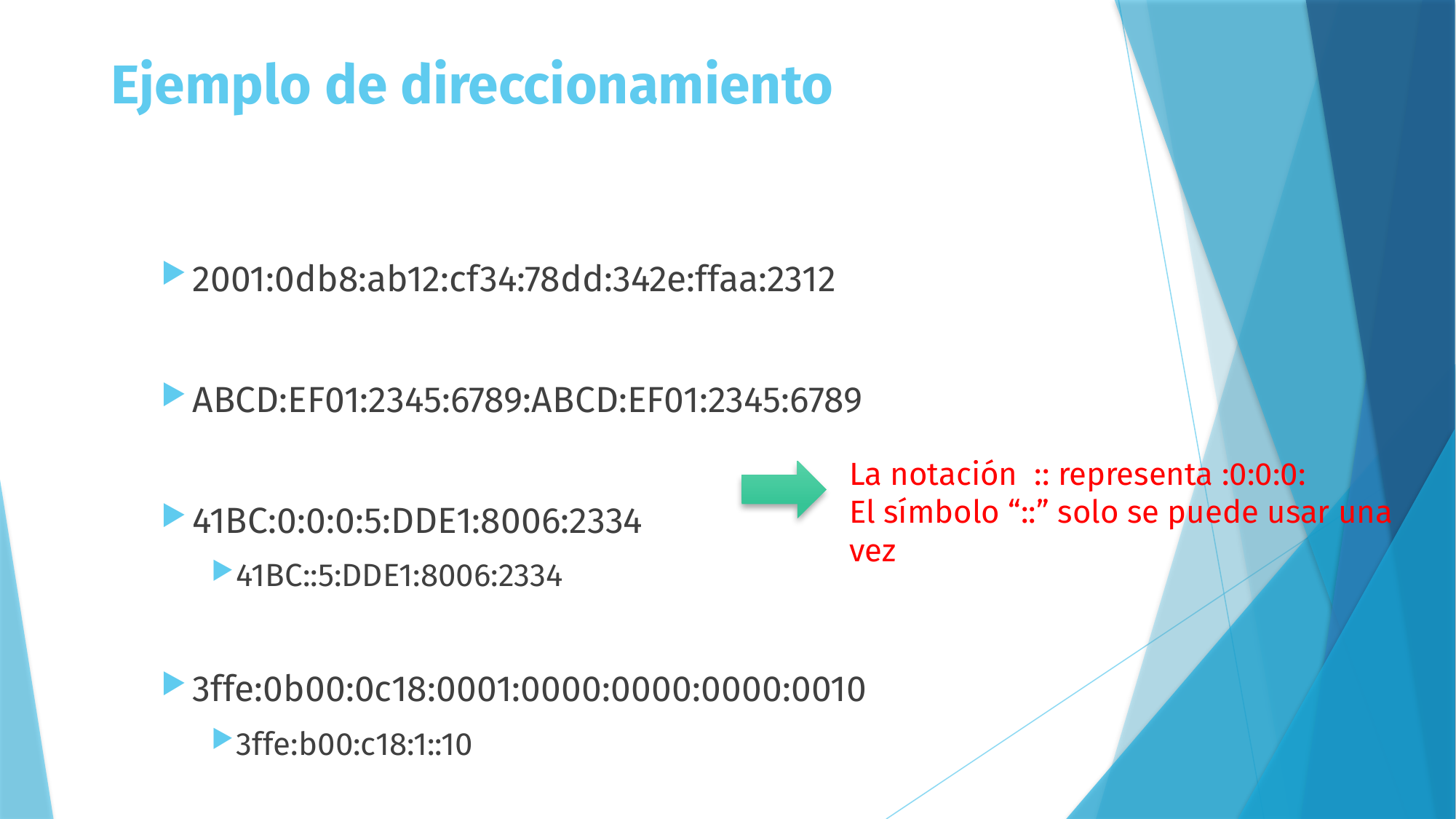

# Ejemplo de direccionamiento

2001:0db8:ab12:cf34:78dd:342e:ffaa:2312

ABCD:EF01:2345:6789:ABCD:EF01:2345:6789

41BC:0:0:0:5:DDE1:8006:2334
41BC::5:DDE1:8006:2334

3ffe:0b00:0c18:0001:0000:0000:0000:0010
3ffe:b00:c18:1::10
La notación  :: representa :0:0:0:
El símbolo “::” solo se puede usar una vez